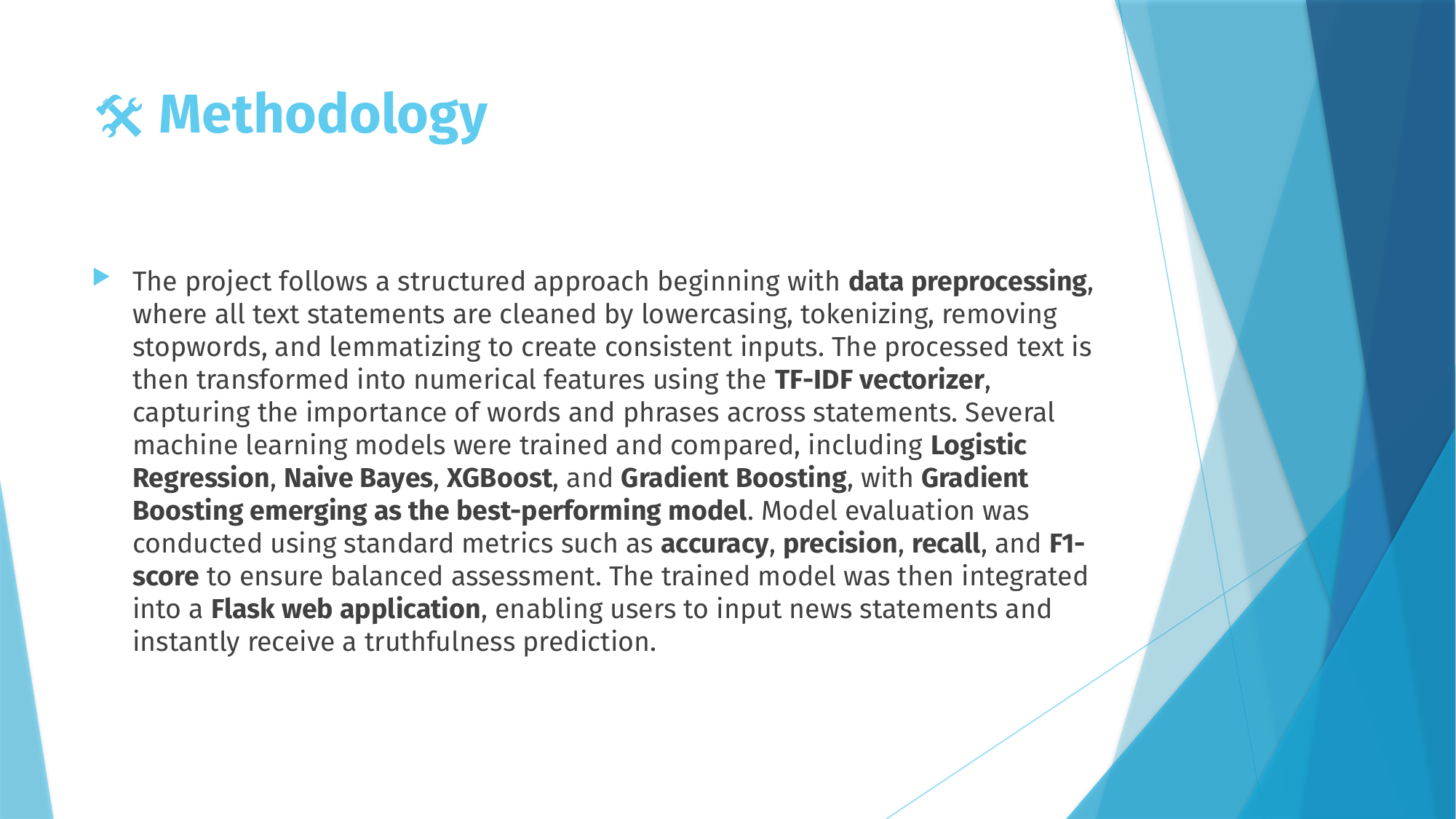

# 🛠️ Methodology
The project follows a structured approach beginning with data preprocessing, where all text statements are cleaned by lowercasing, tokenizing, removing stopwords, and lemmatizing to create consistent inputs. The processed text is then transformed into numerical features using the TF-IDF vectorizer, capturing the importance of words and phrases across statements. Several machine learning models were trained and compared, including Logistic Regression, Naive Bayes, XGBoost, and Gradient Boosting, with Gradient Boosting emerging as the best-performing model. Model evaluation was conducted using standard metrics such as accuracy, precision, recall, and F1-score to ensure balanced assessment. The trained model was then integrated into a Flask web application, enabling users to input news statements and instantly receive a truthfulness prediction.